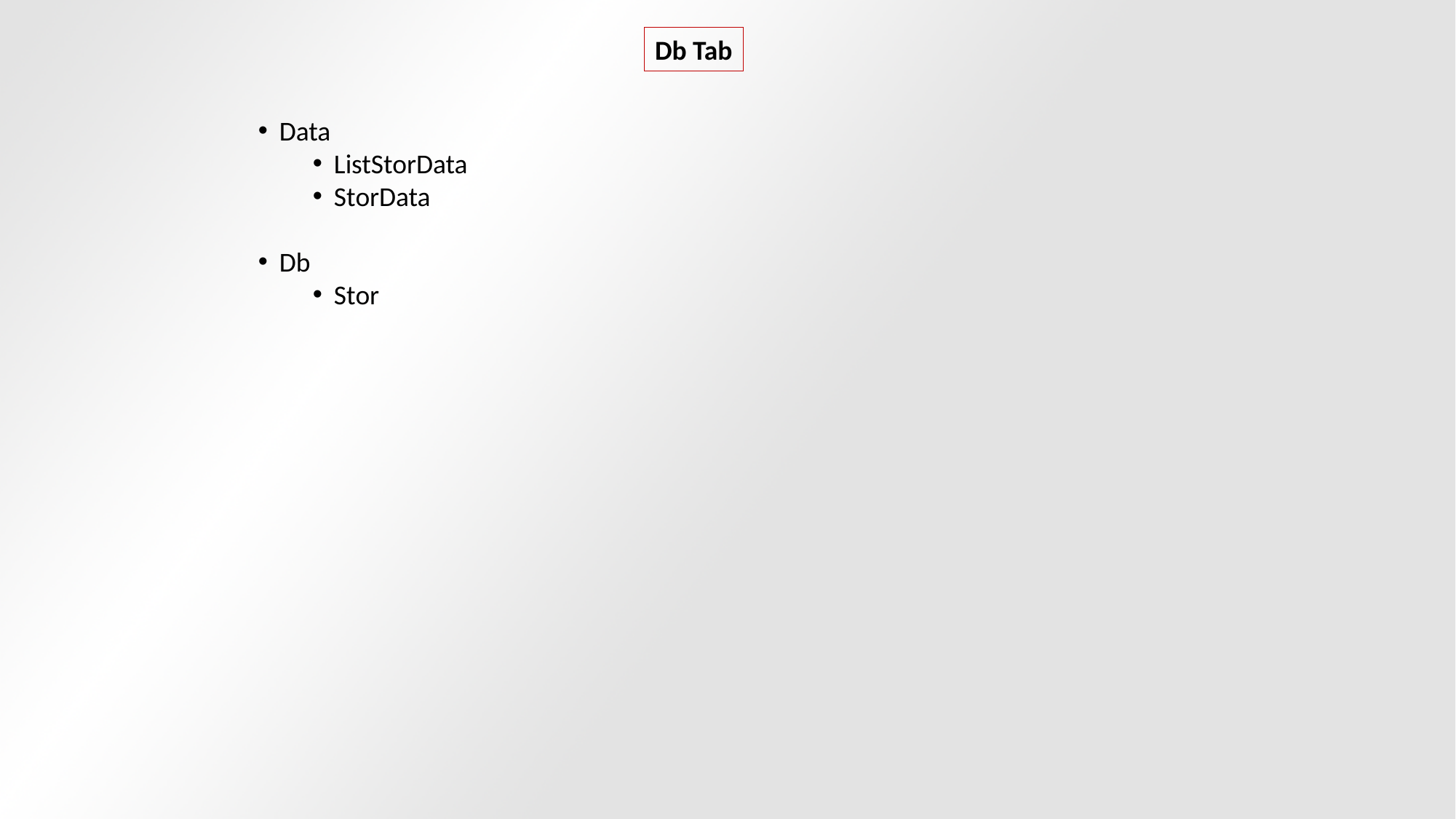

Db Tab
Data
ListStorData
StorData

Db
Stor